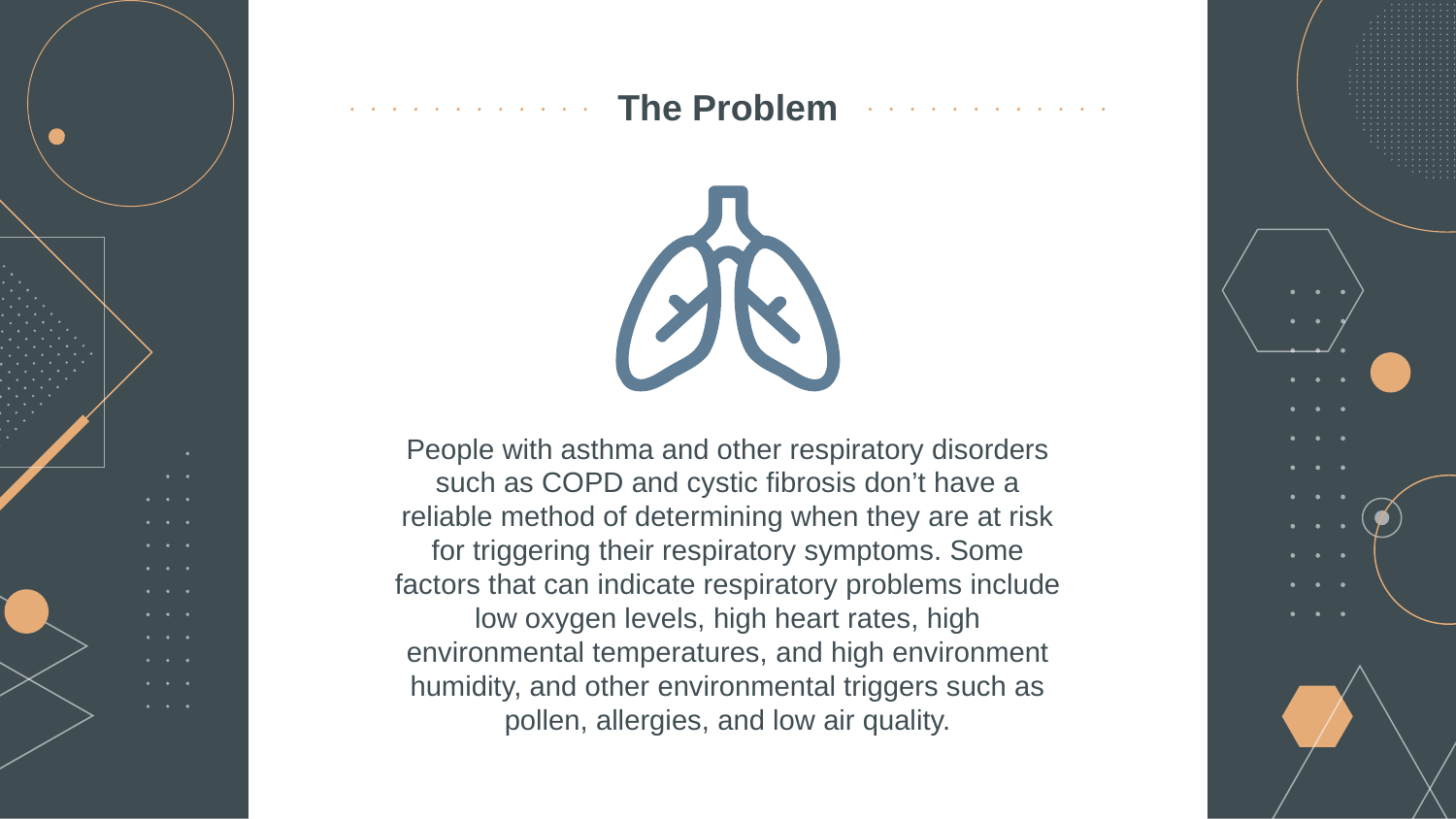

# The Problem

People with asthma and other respiratory disorders such as COPD and cystic fibrosis don’t have a reliable method of determining when they are at risk for triggering their respiratory symptoms. Some factors that can indicate respiratory problems include low oxygen levels, high heart rates, high environmental temperatures, and high environment humidity, and other environmental triggers such as pollen, allergies, and low air quality.